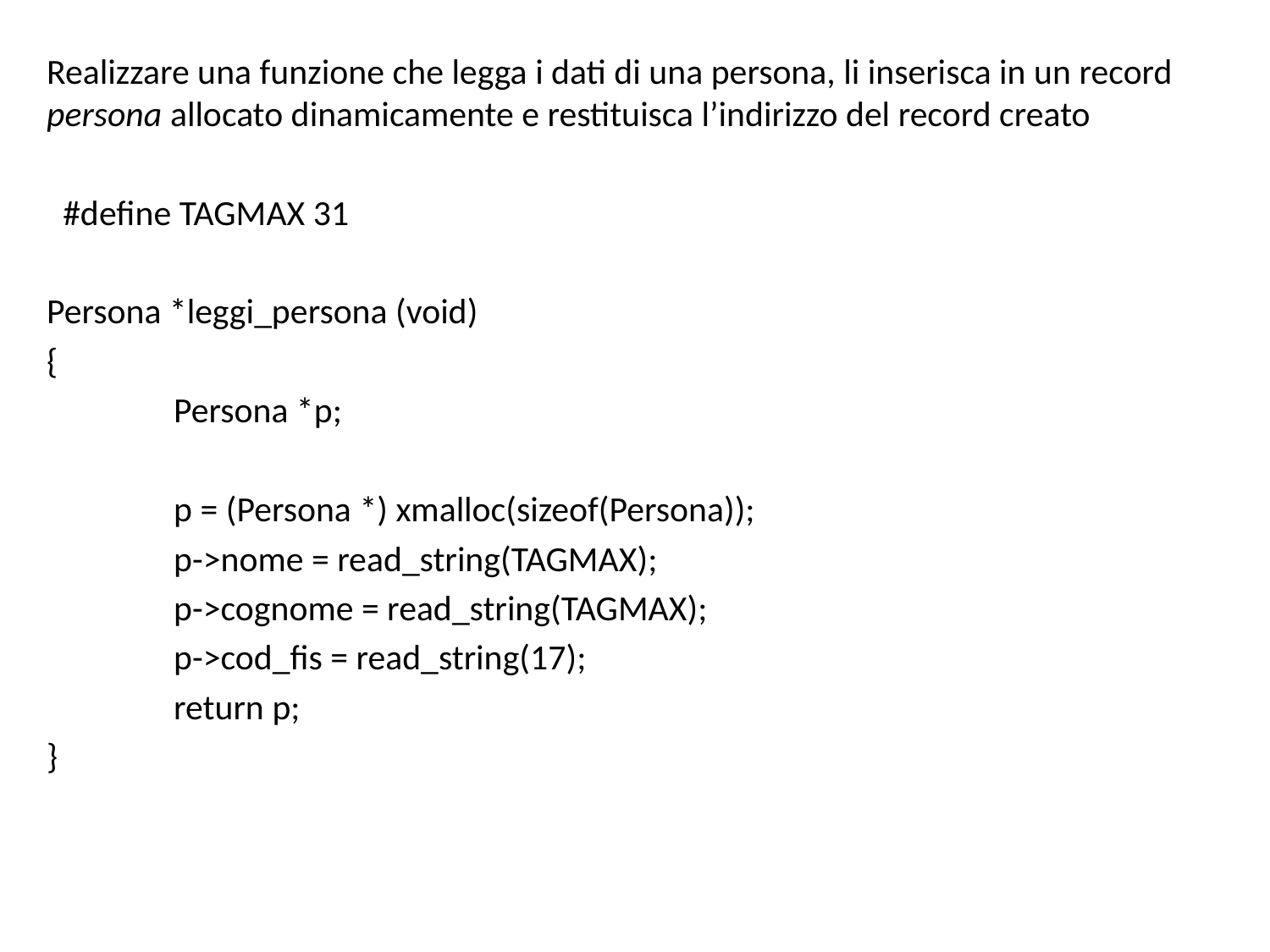

Realizzare una funzione che legga i dati di una persona, li inserisca in un record persona allocato dinamicamente e restituisca l’indirizzo del record creato

  #define TAGMAX 31

Persona *leggi_persona (void)
{
	Persona *p;

	p = (Persona *) xmalloc(sizeof(Persona));
	p->nome = read_string(TAGMAX);
	p->cognome = read_string(TAGMAX);
	p->cod_fis = read_string(17);
	return p;
}